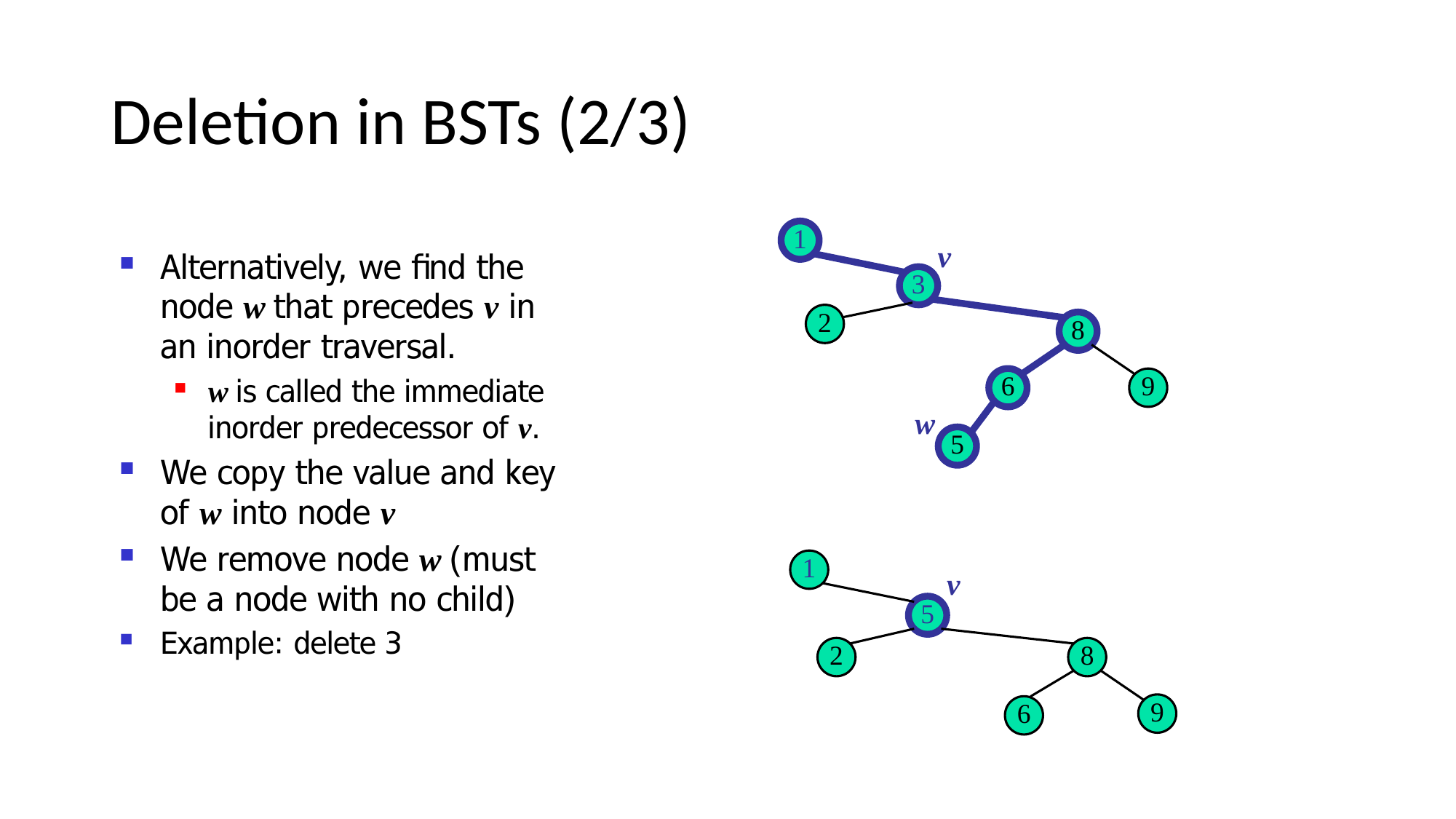

# Deletion in BSTs (2/3)
1
v
Alternatively, we find the node w that precedes v in an inorder traversal.
w is called the immediate inorder predecessor of v.
We copy the value and key of w into node v
We remove node w (must be a node with no child)
Example: delete 3

3
2
8
6
9
w
5
1
v
5
2
8
9
6